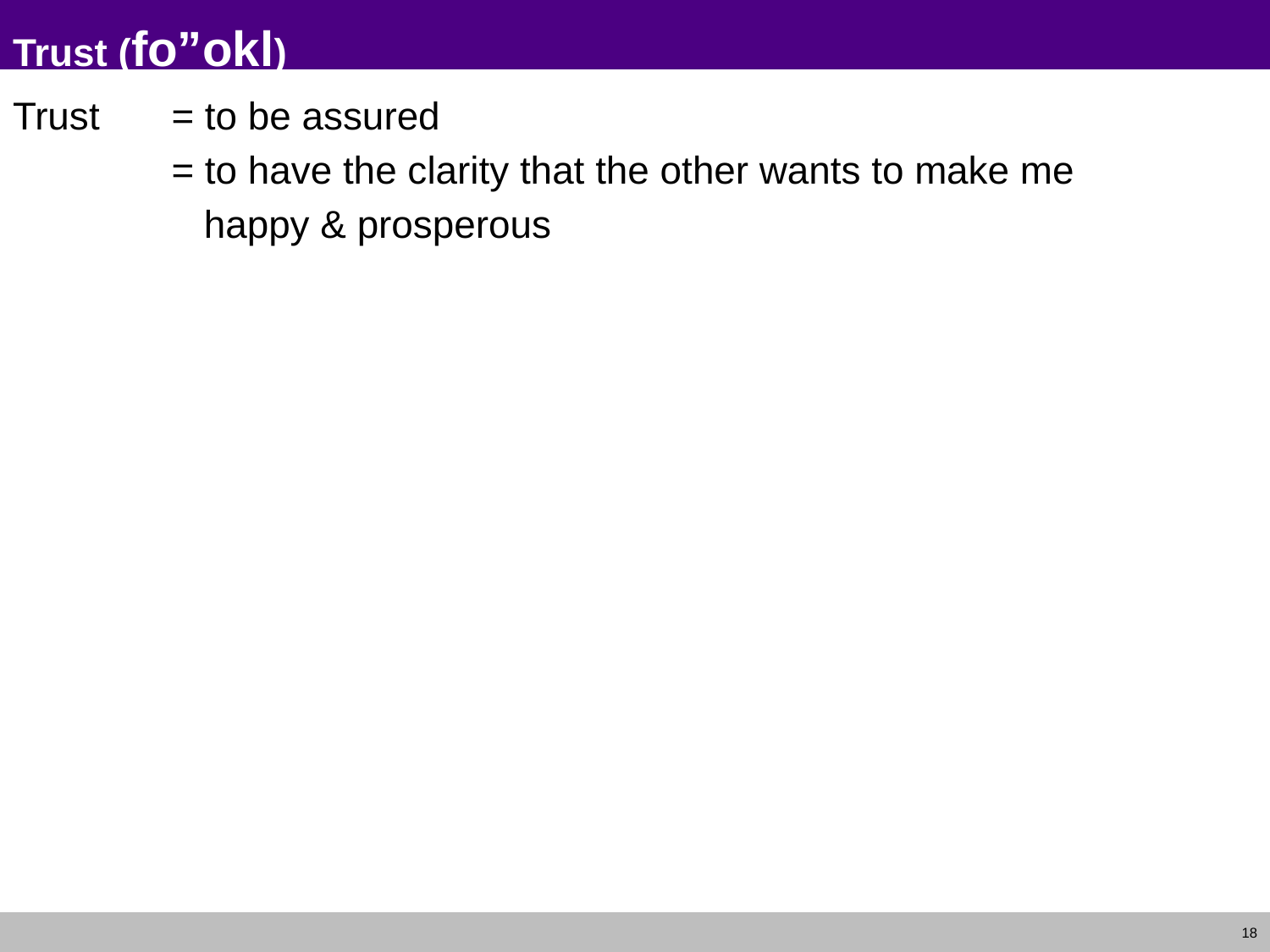

# Trust (fo”okl)
Trust 	= to be assured
		= to have the clarity that the other wants to make me
		   happy & prosperous